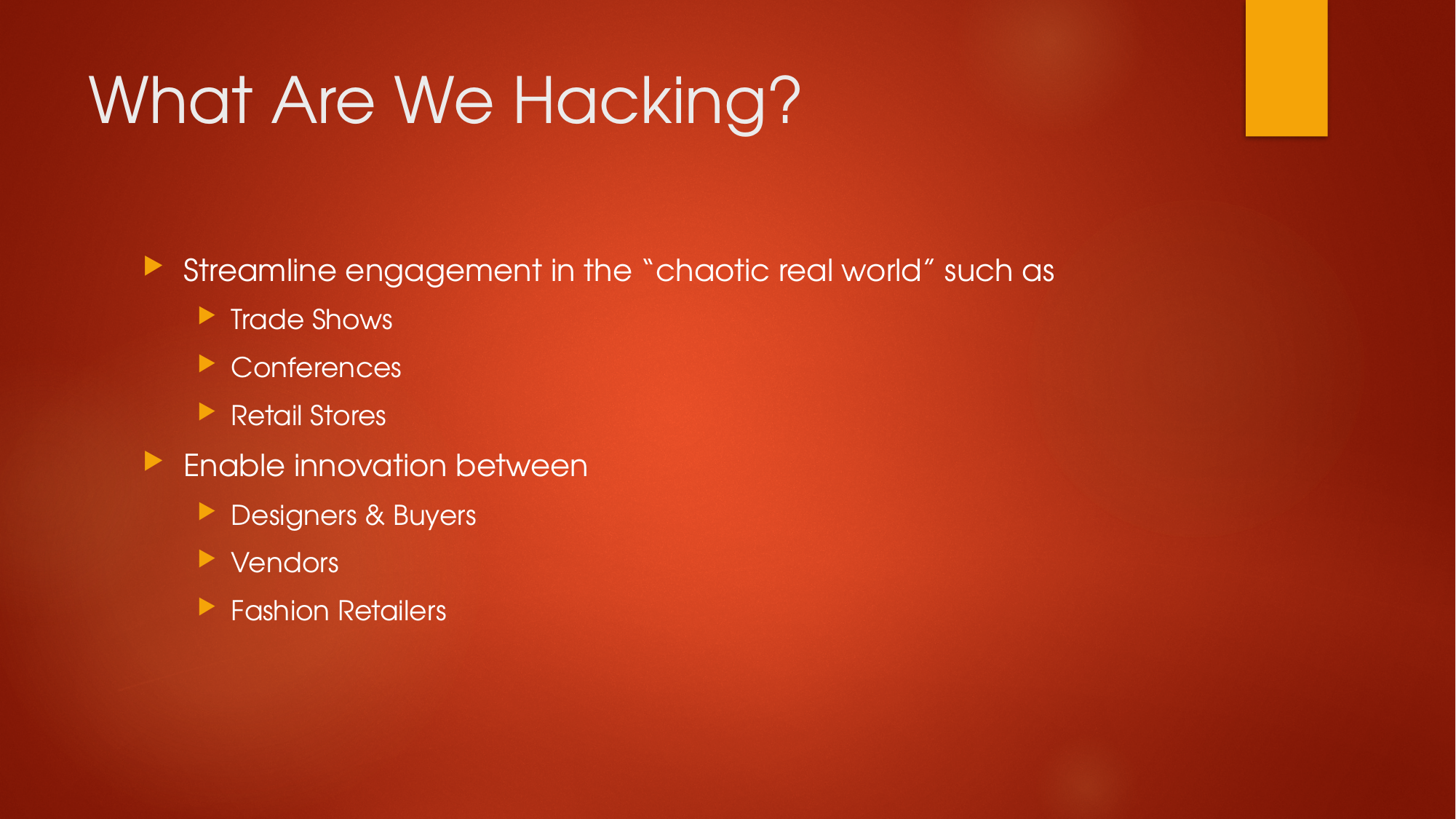

# What Are We Hacking?
Streamline engagement in the “chaotic real world” such as
Trade Shows
Conferences
Retail Stores
Enable innovation between
Designers & Buyers
Vendors
Fashion Retailers